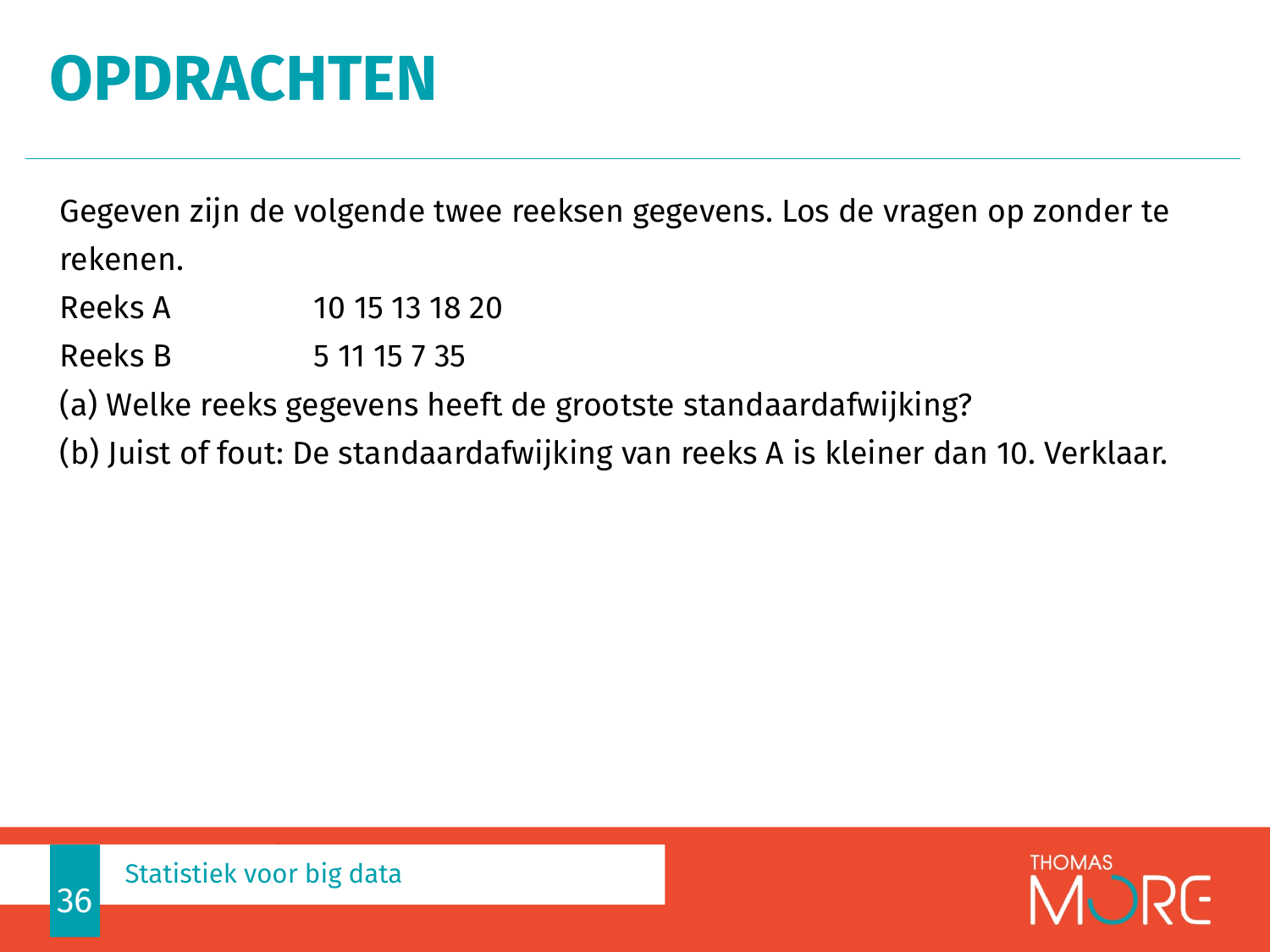

# opdrachten
Gegeven zijn de volgende twee reeksen gegevens. Los de vragen op zonder te
rekenen.
Reeks A 		10 15 13 18 20
Reeks B 		5 11 15 7 35
(a) Welke reeks gegevens heeft de grootste standaardafwijking?
(b) Juist of fout: De standaardafwijking van reeks A is kleiner dan 10. Verklaar.
36
Statistiek voor big data